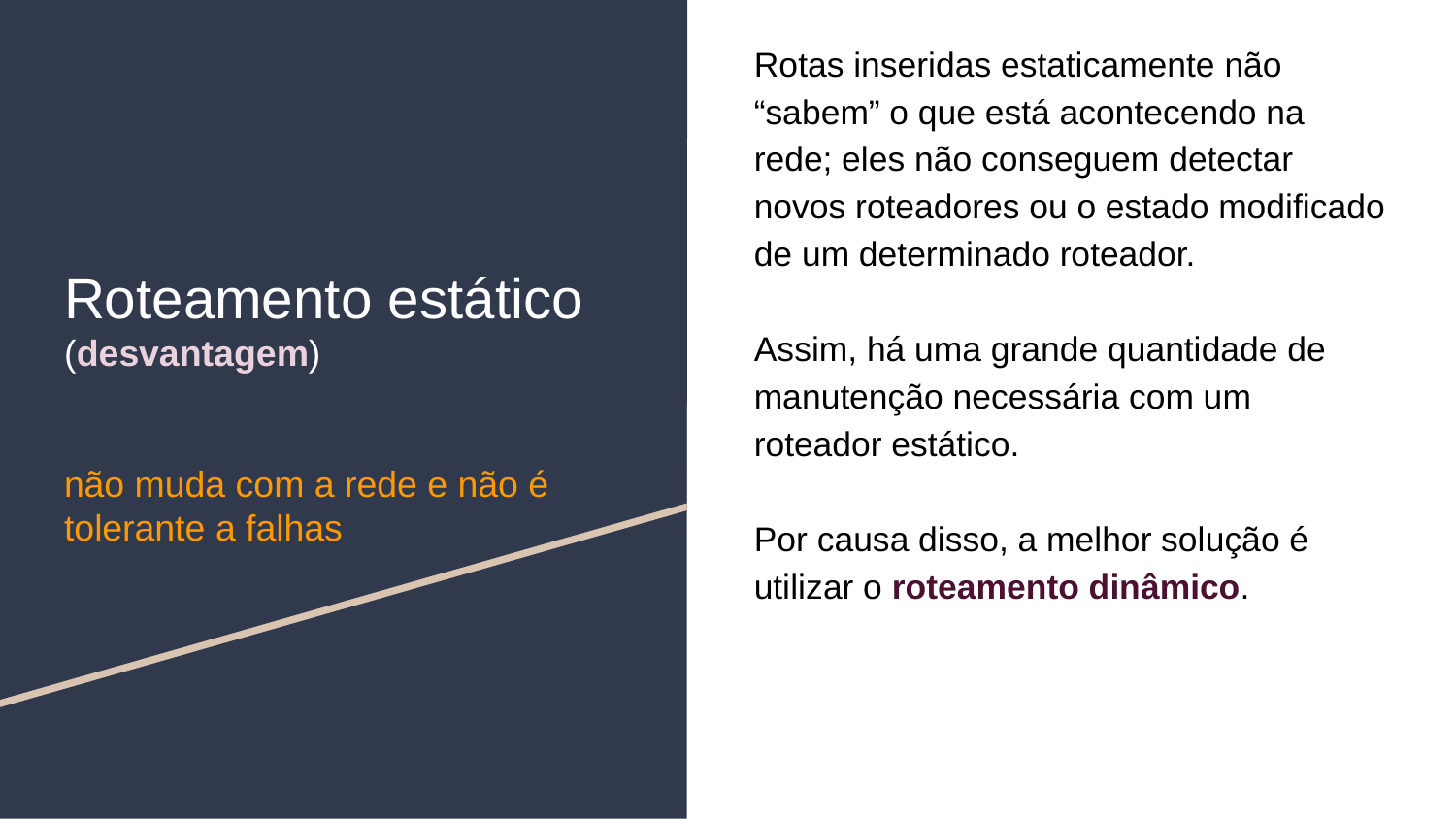

Rotas inseridas estaticamente não “sabem” o que está acontecendo na rede; eles não conseguem detectar novos roteadores ou o estado modificado de um determinado roteador.

Assim, há uma grande quantidade de manutenção necessária com um roteador estático.

Por causa disso, a melhor solução é utilizar o roteamento dinâmico.
# Roteamento estático
(desvantagem)

não muda com a rede e não é tolerante a falhas